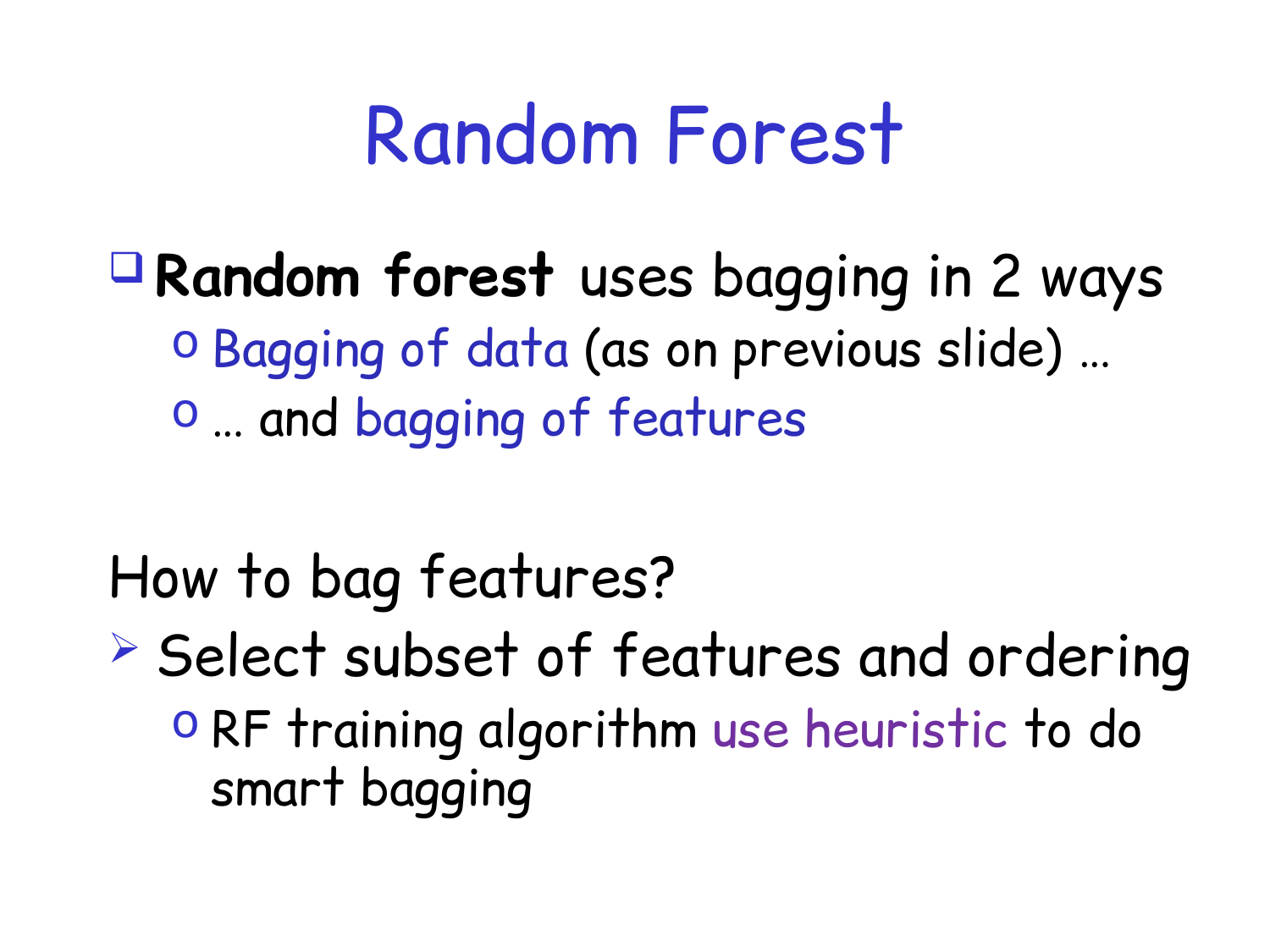

# Random Forest
Random forest uses bagging in 2 ways
Bagging of data (as on previous slide) …
… and bagging of features

How to bag features?
Select subset of features and ordering
RF training algorithm use heuristic to do smart bagging